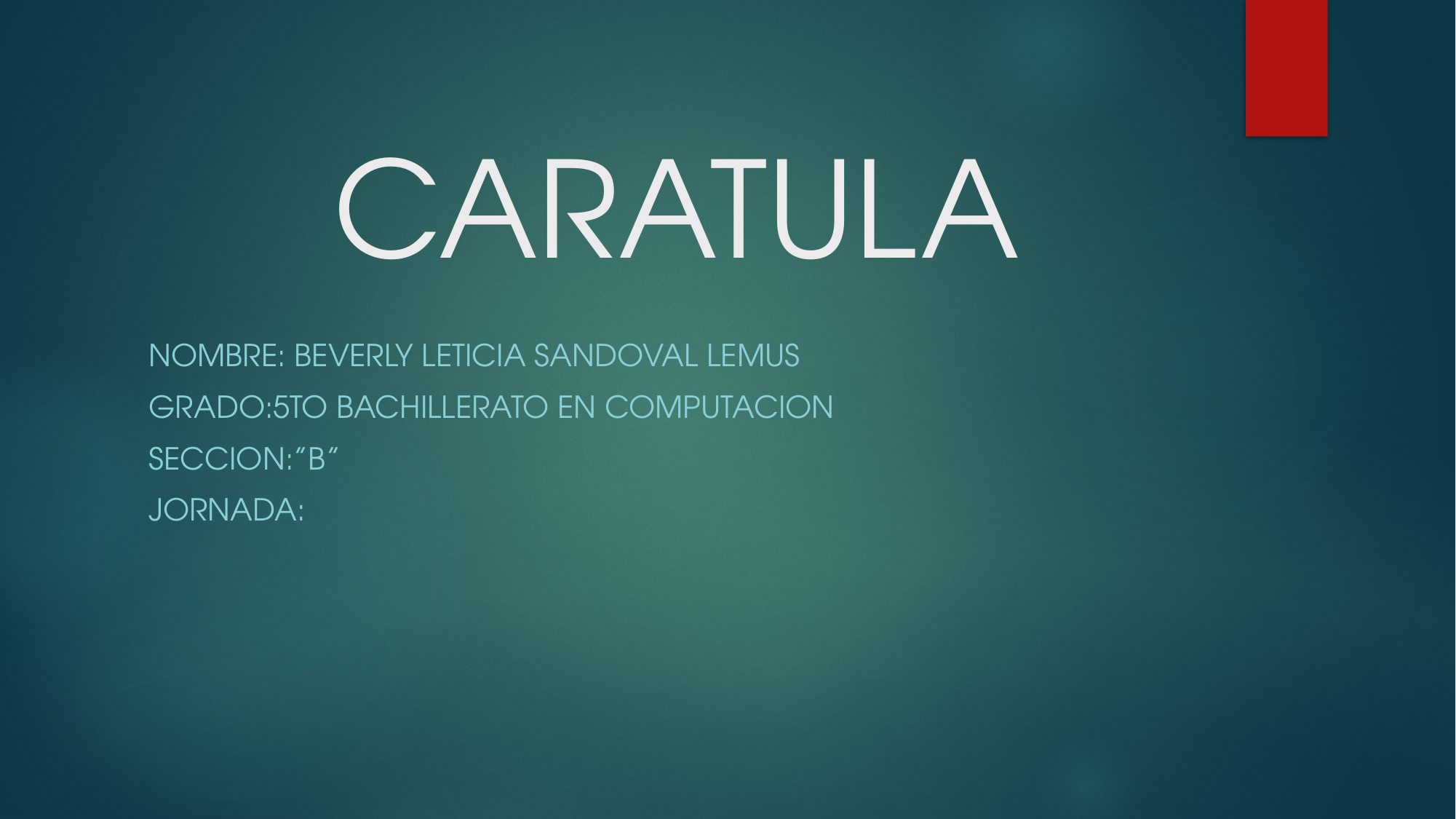

# CARATULA
Nombre: BEVERLY LETICIA SANDOVAL LEMUS
GRADO:5TO BACHILLERATO EN COMPUTACION
SECCION:”B”
JORNADA: